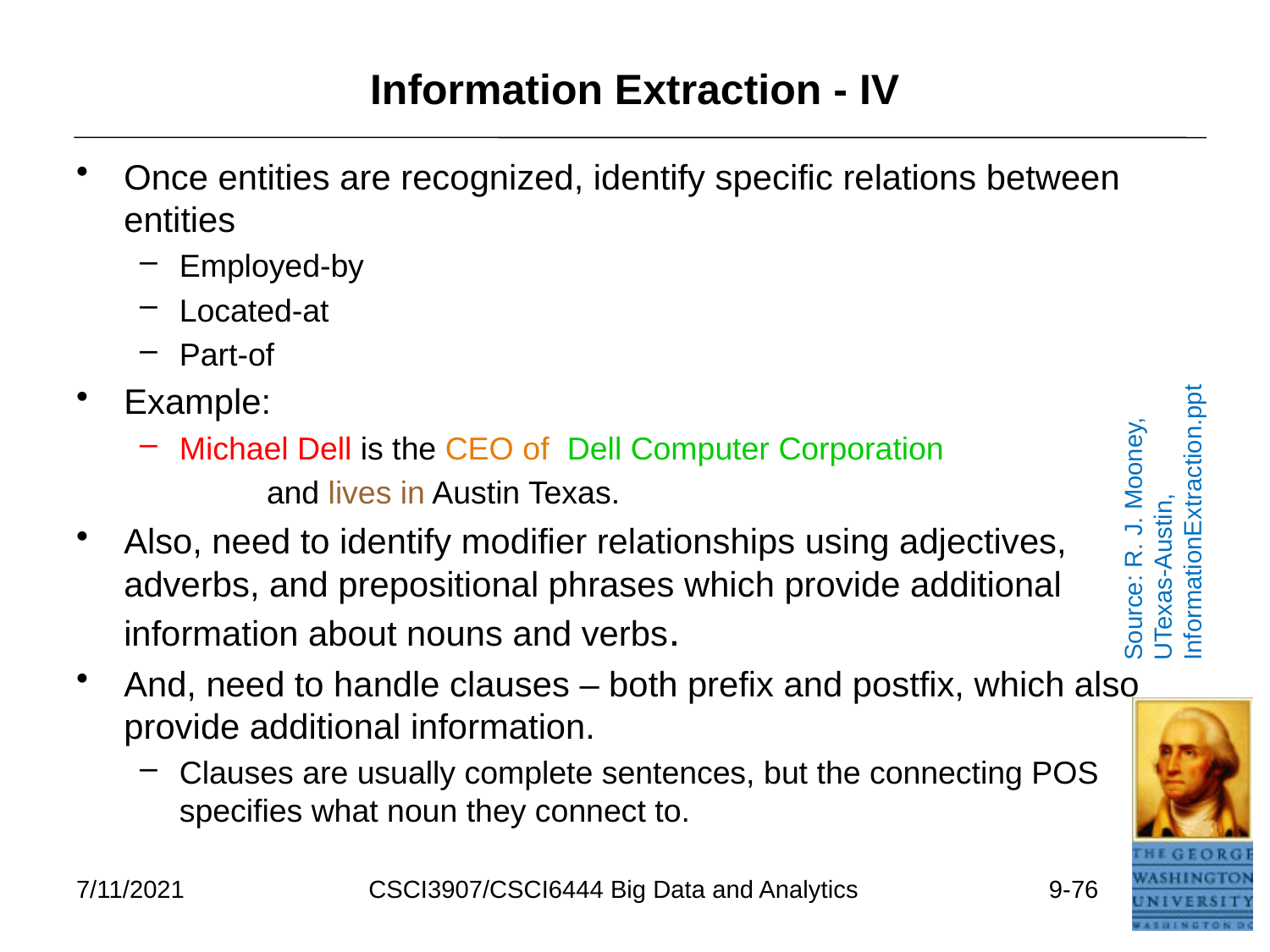

# Information Extraction - IV
Once entities are recognized, identify specific relations between entities
Employed-by
Located-at
Part-of
Example:
Michael Dell is the CEO of  Dell Computer Corporation
	and lives in Austin Texas.
Also, need to identify modifier relationships using adjectives, adverbs, and prepositional phrases which provide additional information about nouns and verbs.
And, need to handle clauses – both prefix and postfix, which also provide additional information.
Clauses are usually complete sentences, but the connecting POS specifies what noun they connect to.
Source: R. J. Mooney,
UTexas-Austin,
InformationExtraction.ppt
7/11/2021
CSCI3907/CSCI6444 Big Data and Analytics
9-76